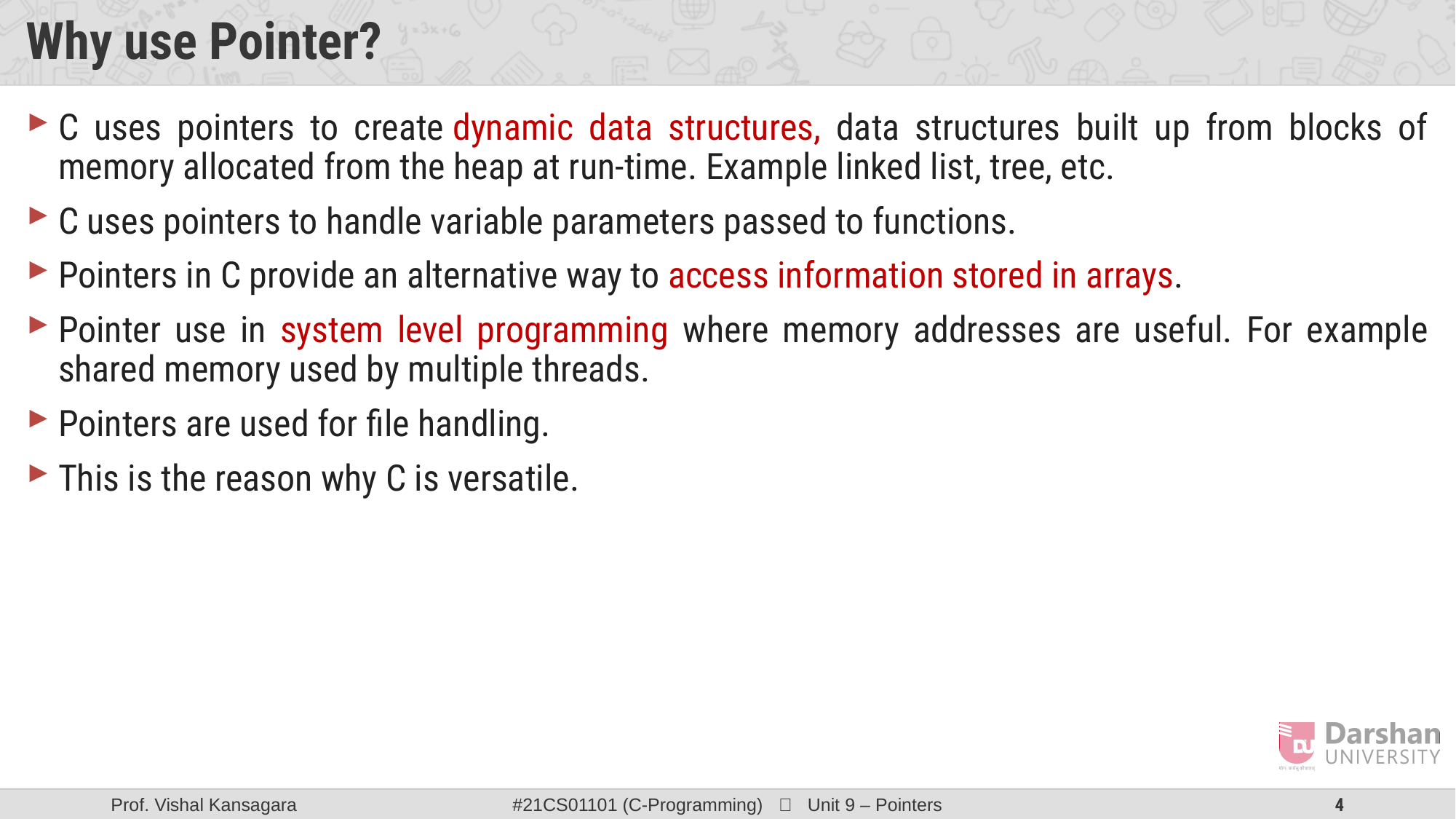

# Why use Pointer?
C uses pointers to create dynamic data structures, data structures built up from blocks of memory allocated from the heap at run-time. Example linked list, tree, etc.
C uses pointers to handle variable parameters passed to functions.
Pointers in C provide an alternative way to access information stored in arrays.
Pointer use in system level programming where memory addresses are useful. For example shared memory used by multiple threads.
Pointers are used for file handling.
This is the reason why C is versatile.